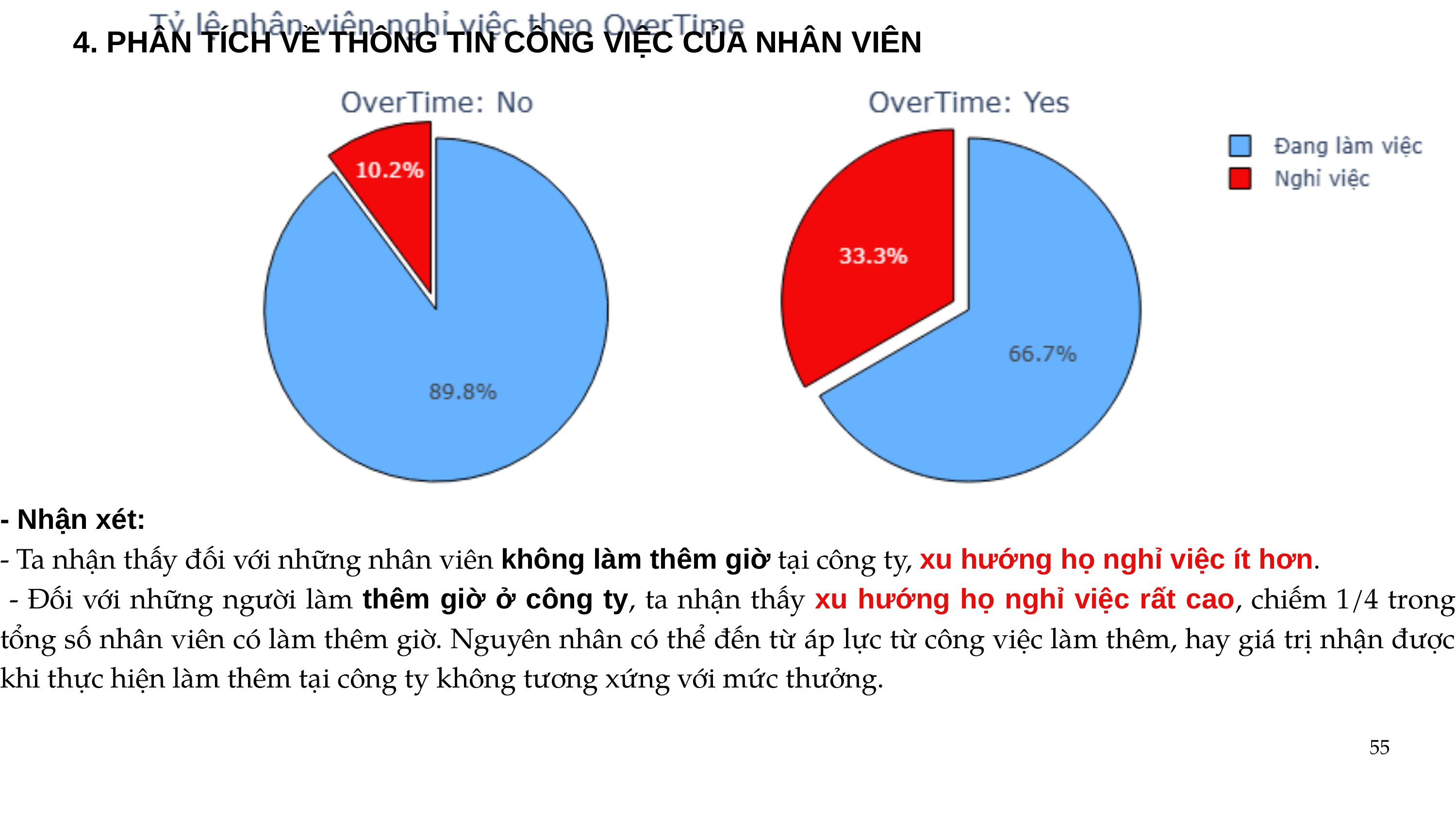

4. PHÂN TÍCH VỀ THÔNG TIN CÔNG VIỆC CỦA NHÂN VIÊN
- Nhận xét:
- Ta nhận thấy đối với những nhân viên không làm thêm giờ tại công ty, xu hướng họ nghỉ việc ít hơn.
 - Đối với những người làm thêm giờ ở công ty, ta nhận thấy xu hướng họ nghỉ việc rất cao, chiếm 1/4 trong tổng số nhân viên có làm thêm giờ. Nguyên nhân có thể đến từ áp lực từ công việc làm thêm, hay giá trị nhận được khi thực hiện làm thêm tại công ty không tương xứng với mức thưởng.

55